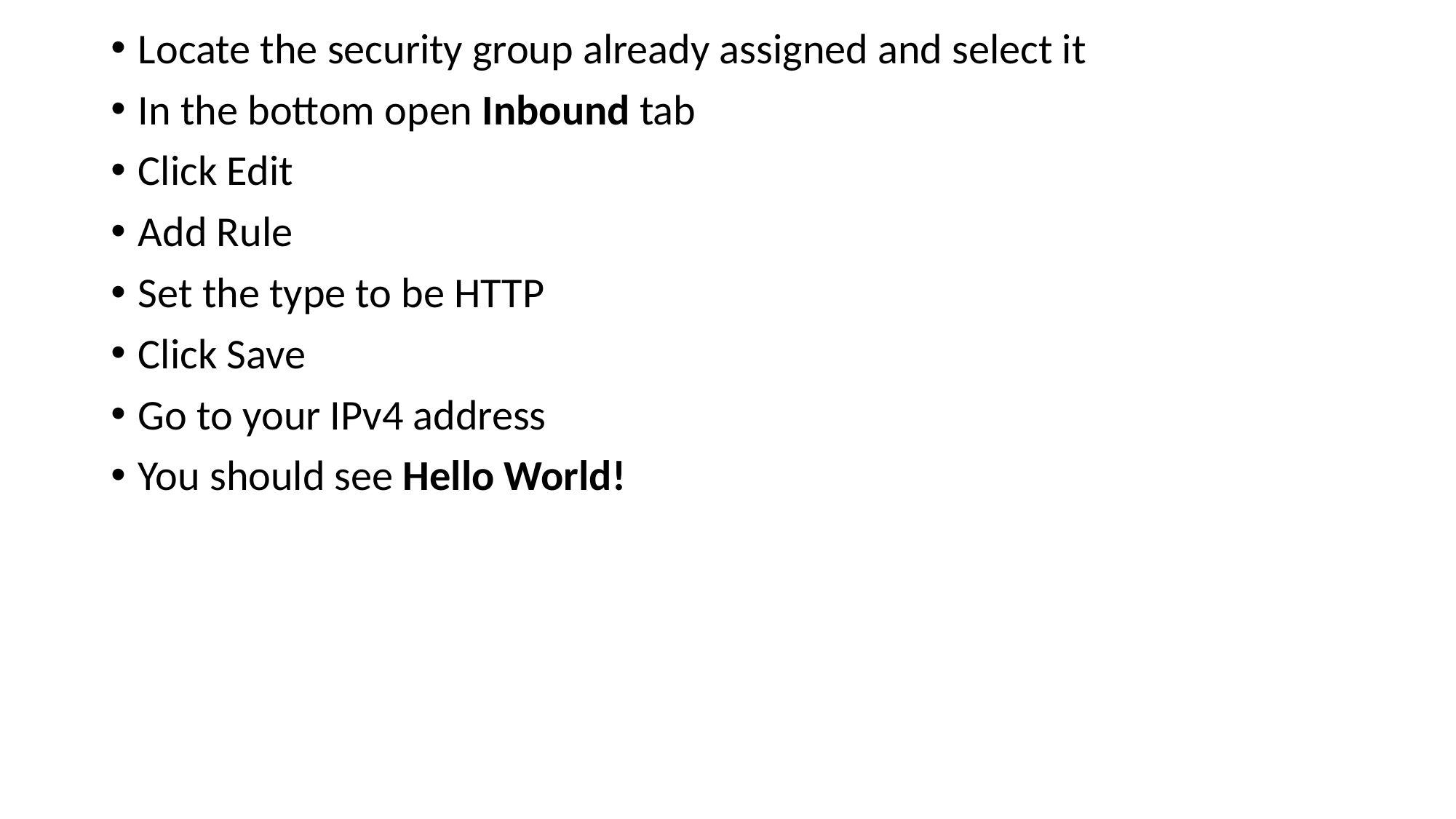

Locate the security group already assigned and select it
In the bottom open Inbound tab
Click Edit
Add Rule
Set the type to be HTTP
Click Save
Go to your IPv4 address
You should see Hello World!